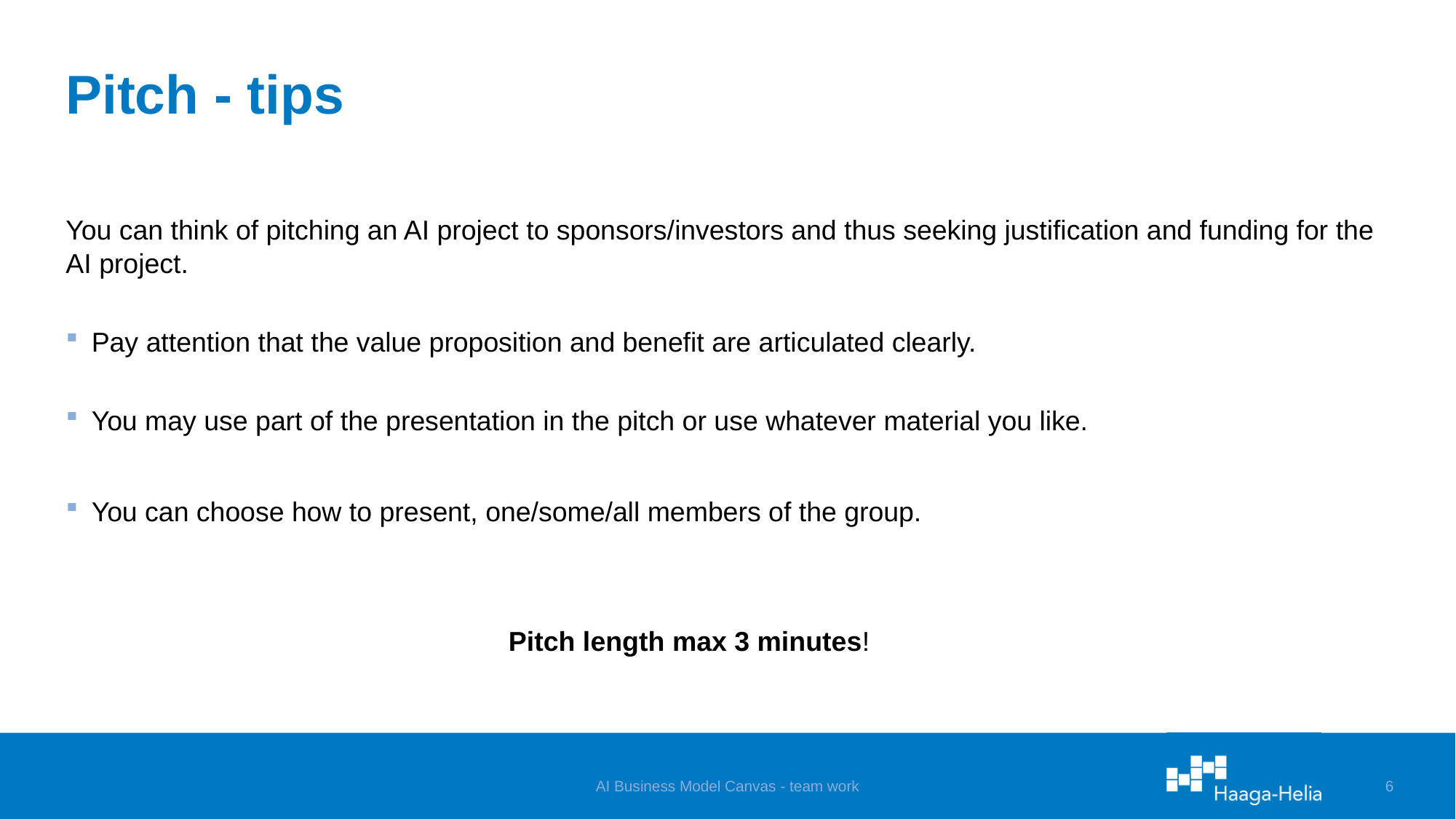

# Pitch - tips
You can think of pitching an AI project to sponsors/investors and thus seeking justification and funding for the AI project.
Pay attention that the value proposition and benefit are articulated clearly.
You may use part of the presentation in the pitch or use whatever material you like.

You can choose how to present, one/some/all members of the group.
Pitch length max 3 minutes!
AI Business Model Canvas - team work
6